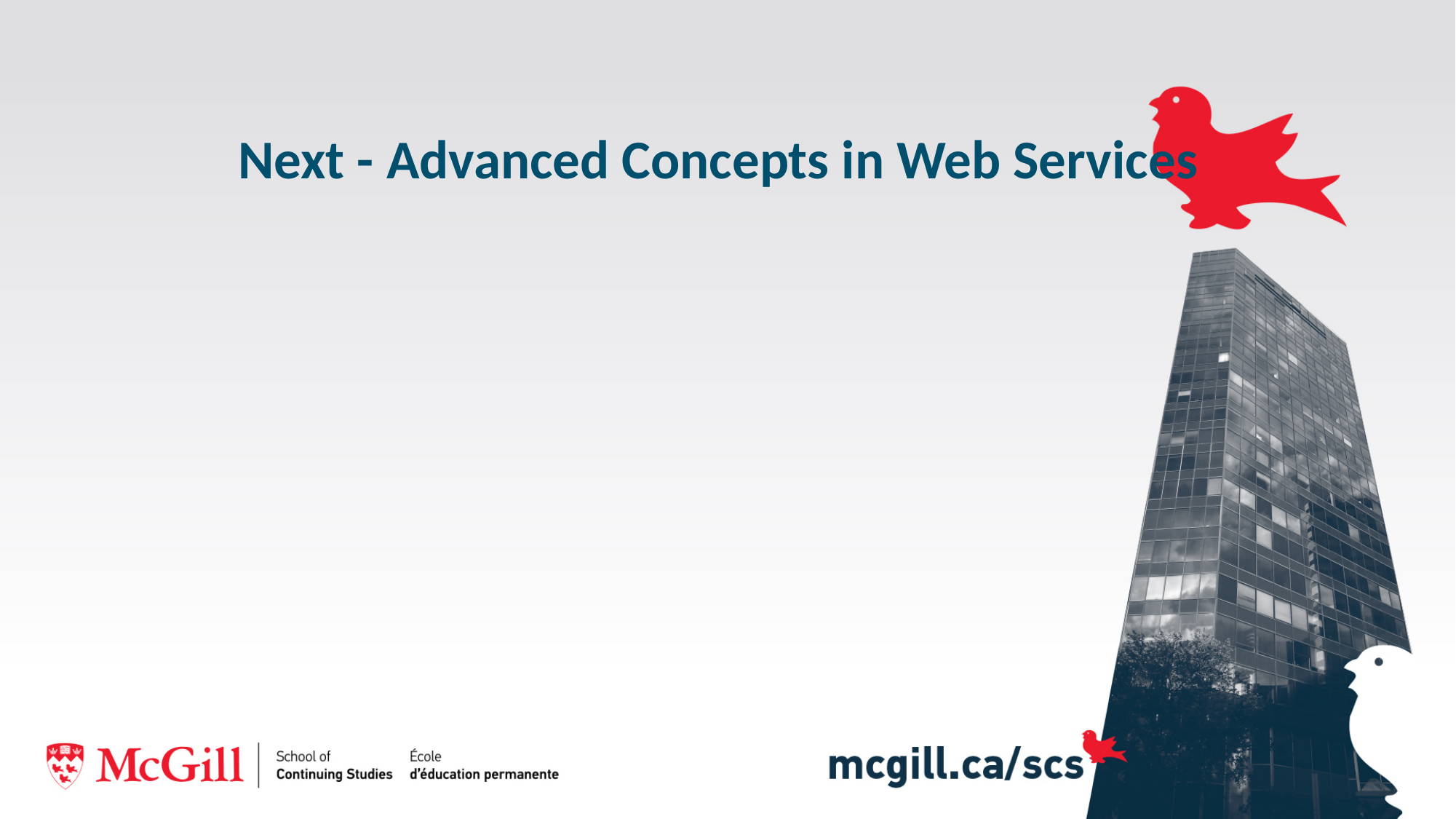

# Next - Advanced Concepts in Web Services